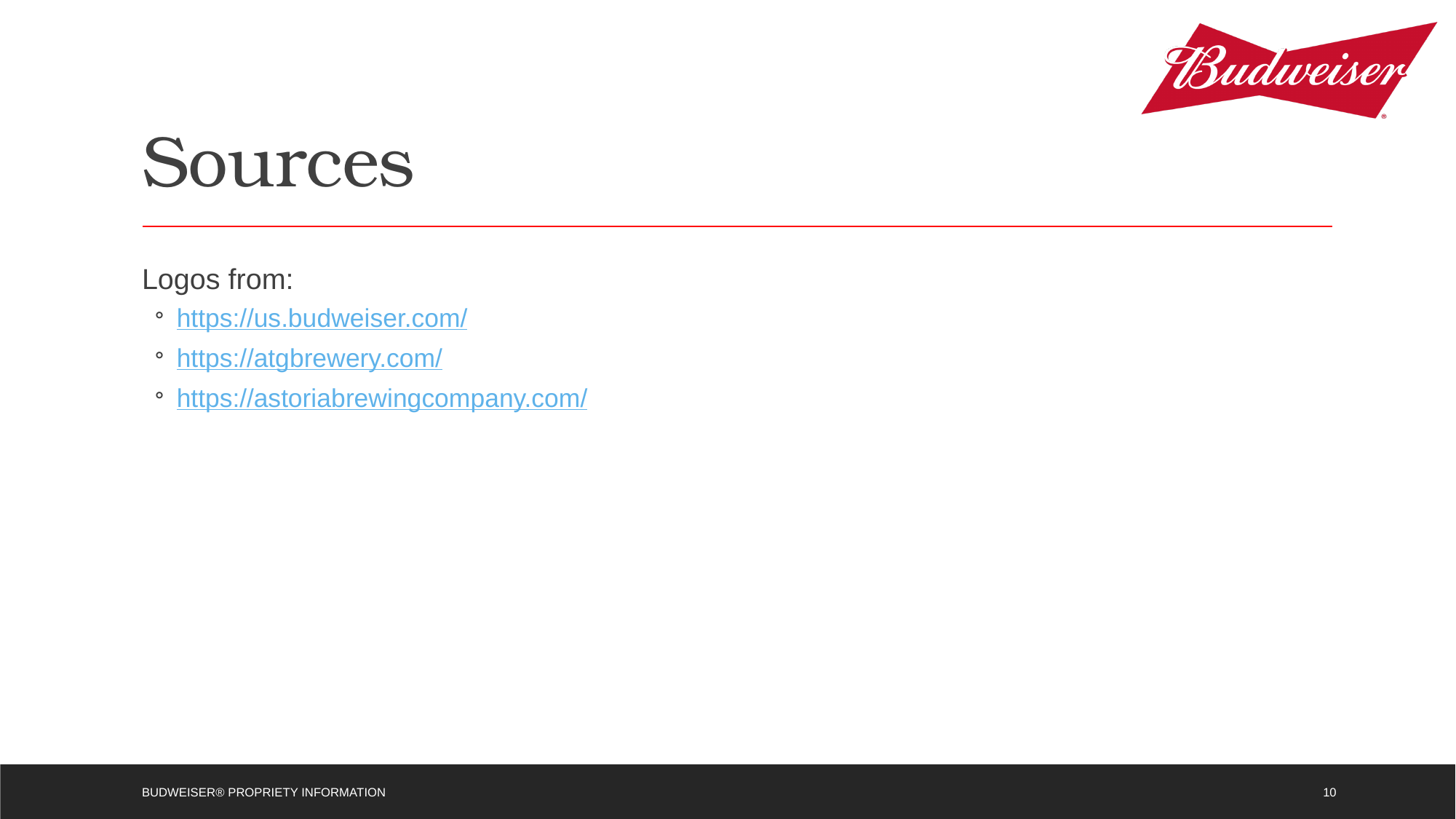

# Sources
Logos from:
https://us.budweiser.com/
https://atgbrewery.com/
https://astoriabrewingcompany.com/

Budweiser® Propriety Information
10